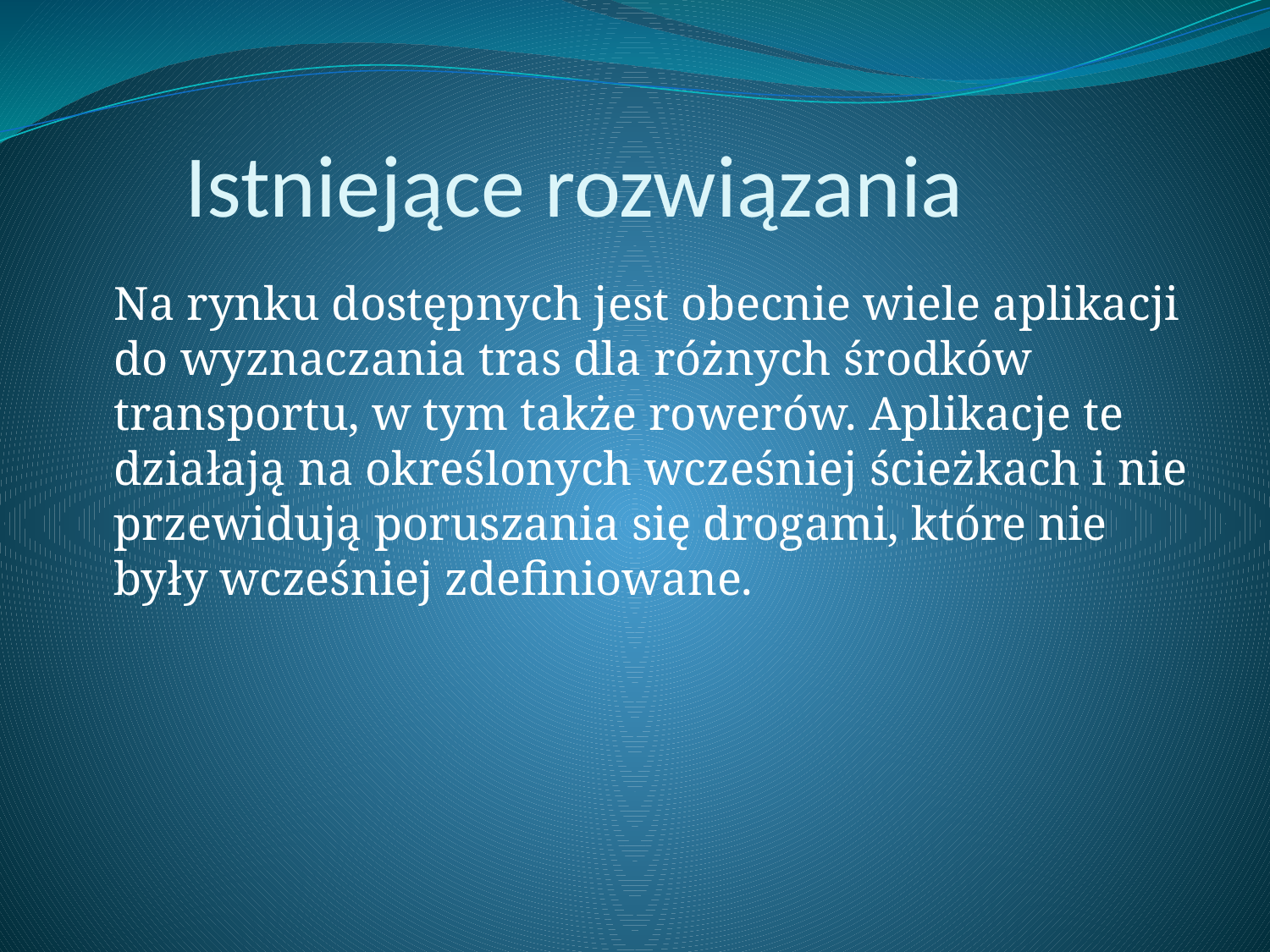

# Istniejące rozwiązania
	Na rynku dostępnych jest obecnie wiele aplikacji do wyznaczania tras dla różnych środków transportu, w tym także rowerów. Aplikacje te działają na określonych wcześniej ścieżkach i nie przewidują poruszania się drogami, które nie były wcześniej zdefiniowane.